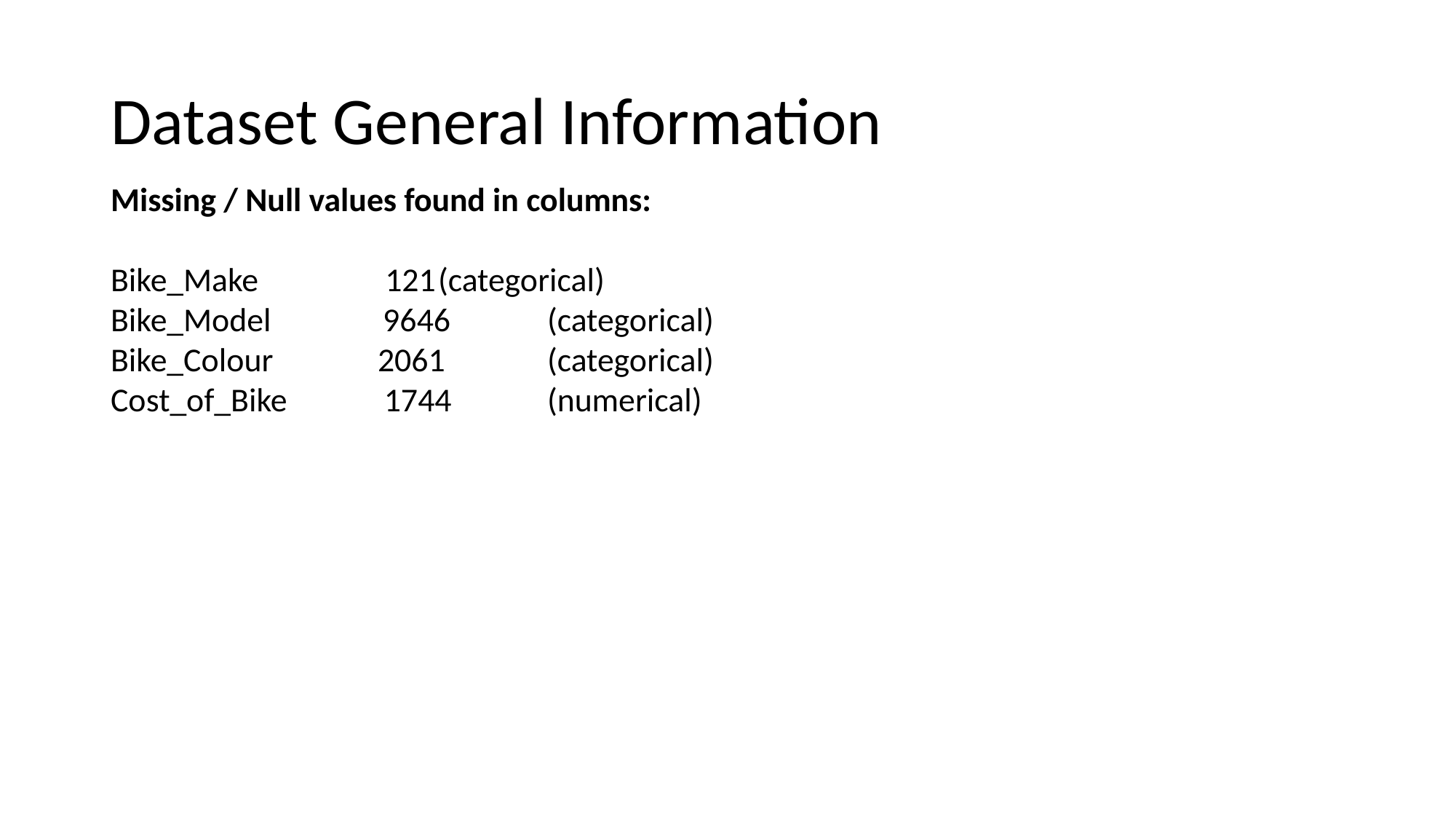

# Dataset General Information
Missing / Null values found in columns:

Bike_Make                 121	(categorical)
Bike_Model               9646	(categorical)
Bike_Colour              2061	(categorical)
Cost_of_Bike             1744	(numerical)